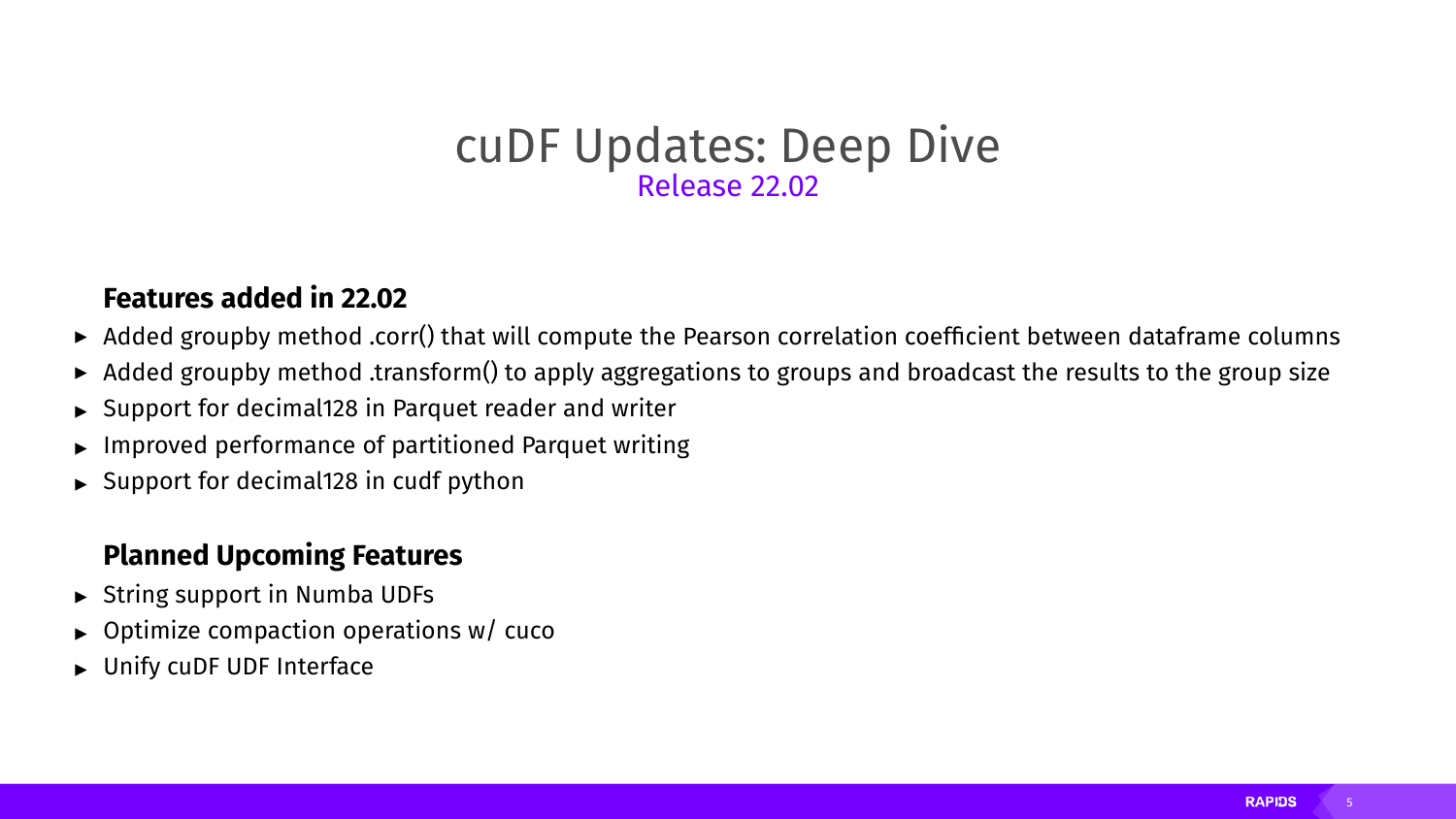

# cuDF Updates: Deep Dive
Release 22.02
Features added in 22.02
Added groupby method .corr() that will compute the Pearson correlation coefficient between dataframe columns
Added groupby method .transform() to apply aggregations to groups and broadcast the results to the group size
Support for decimal128 in Parquet reader and writer
Improved performance of partitioned Parquet writing
Support for decimal128 in cudf python

Planned Upcoming Features
String support in Numba UDFs
Optimize compaction operations w/ cuco
Unify cuDF UDF Interface